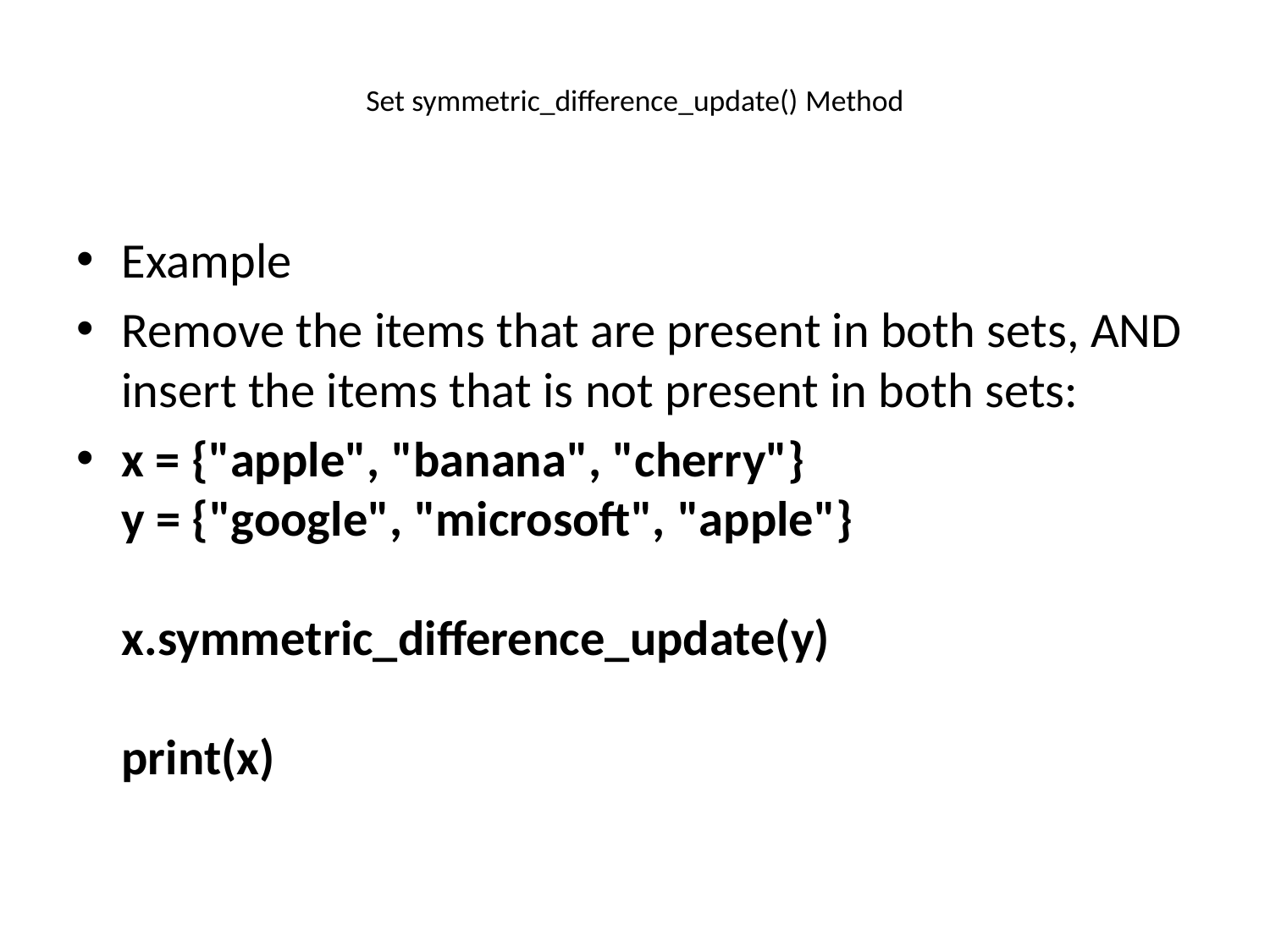

# Set symmetric_difference_update() Method
Example
Remove the items that are present in both sets, AND insert the items that is not present in both sets:
x = {"apple", "banana", "cherry"}
y = {"google", "microsoft", "apple"}
x.symmetric_difference_update(y) 
print(x)